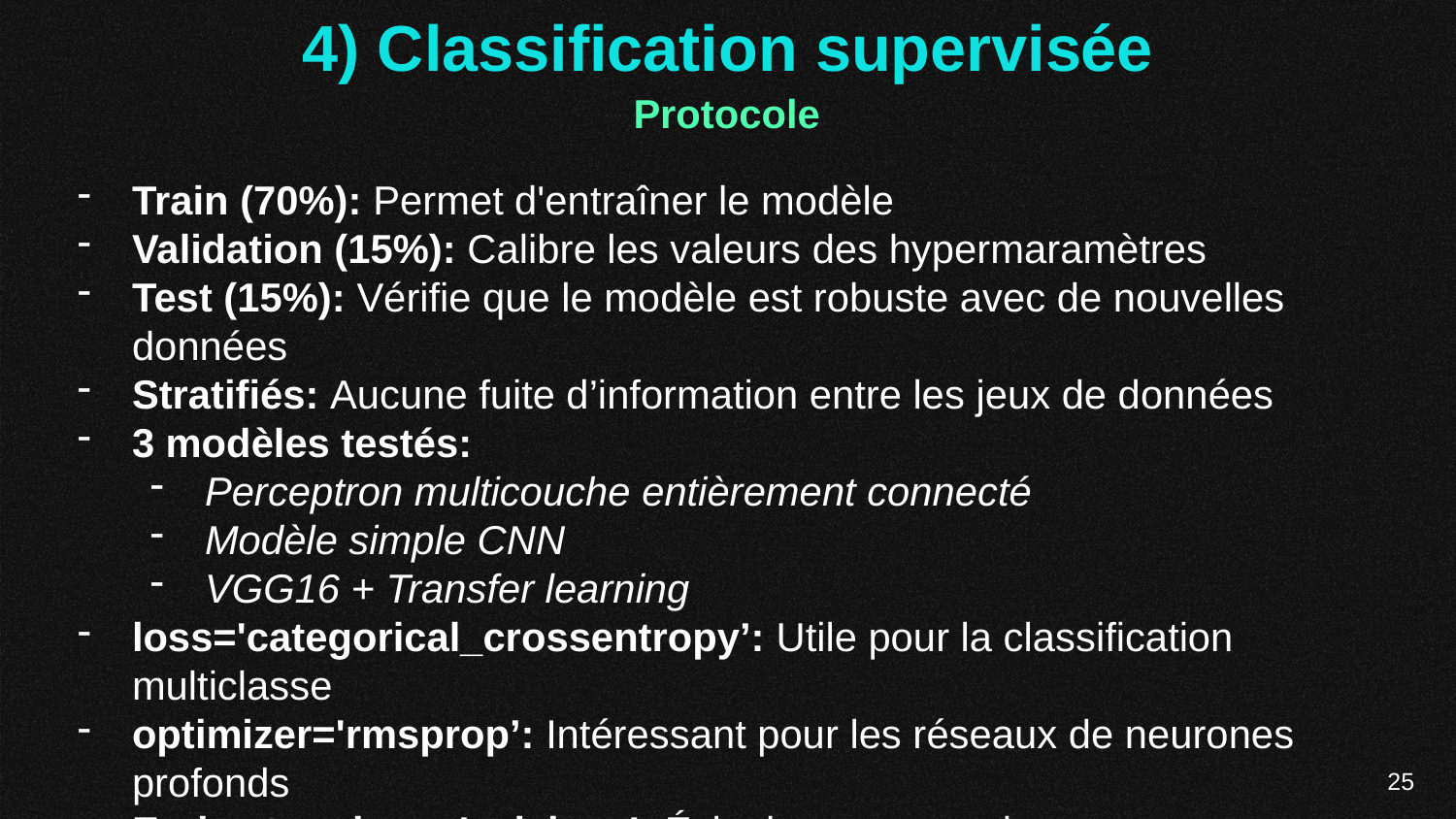

4) Classification supervisée
Protocole
Train (70%): Permet d'entraîner le modèle
Validation (15%): Calibre les valeurs des hypermaramètres
Test (15%): Vérifie que le modèle est robuste avec de nouvelles données
Stratifiés: Aucune fuite d’information entre les jeux de données
3 modèles testés:
Perceptron multicouche entièrement connecté
Modèle simple CNN
VGG16 + Transfer learning
loss='categorical_crossentropy’: Utile pour la classification multiclasse
optimizer='rmsprop’: Intéressant pour les réseaux de neurones profonds
Early stopping = 'val_loss’: Évite le surapprentissage
Hyperparamètre: Nombre d’epochs